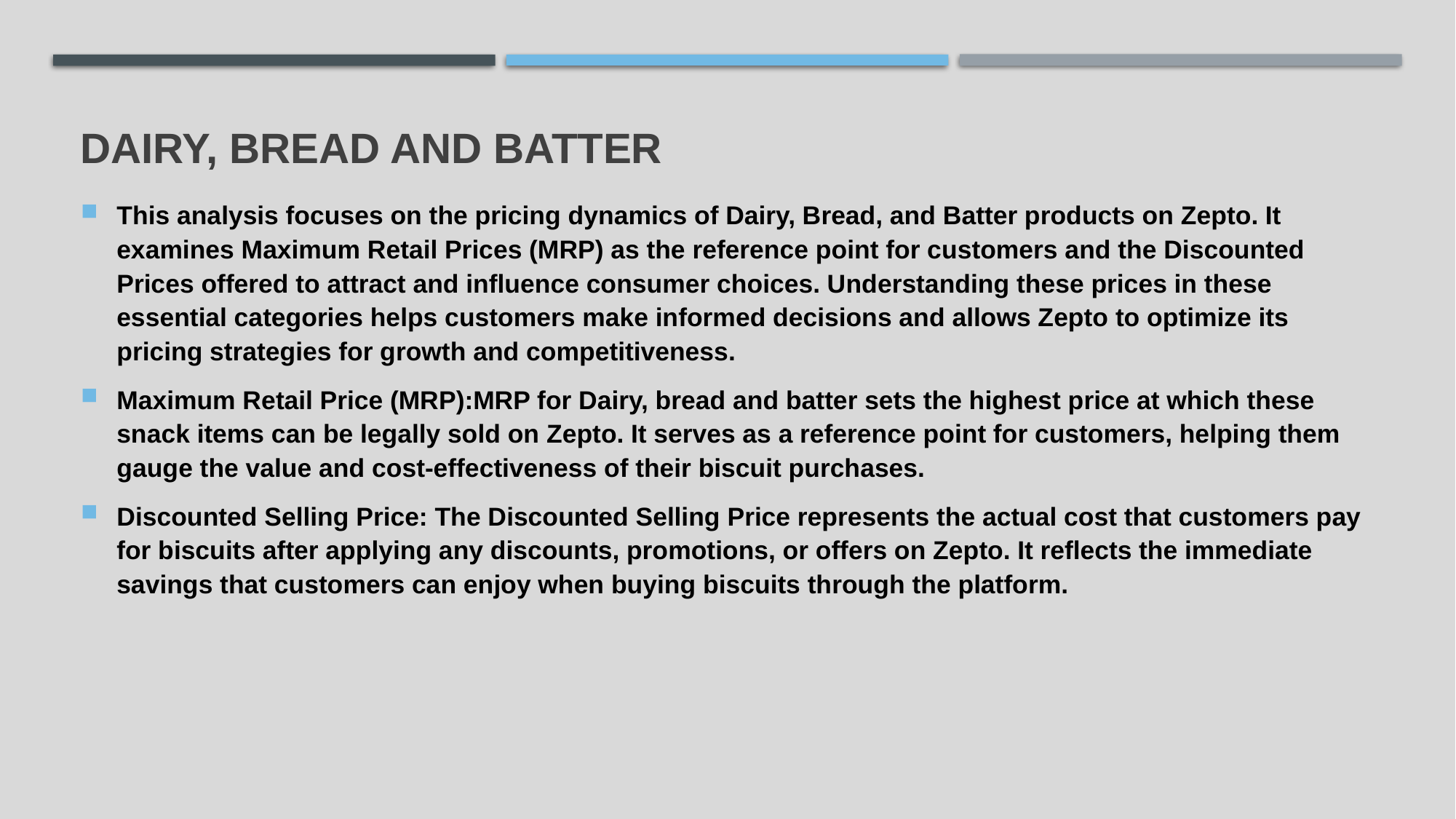

# Dairy, bread and batter
This analysis focuses on the pricing dynamics of Dairy, Bread, and Batter products on Zepto. It examines Maximum Retail Prices (MRP) as the reference point for customers and the Discounted Prices offered to attract and influence consumer choices. Understanding these prices in these essential categories helps customers make informed decisions and allows Zepto to optimize its pricing strategies for growth and competitiveness.
Maximum Retail Price (MRP):MRP for Dairy, bread and batter sets the highest price at which these snack items can be legally sold on Zepto. It serves as a reference point for customers, helping them gauge the value and cost-effectiveness of their biscuit purchases.
Discounted Selling Price: The Discounted Selling Price represents the actual cost that customers pay for biscuits after applying any discounts, promotions, or offers on Zepto. It reflects the immediate savings that customers can enjoy when buying biscuits through the platform.